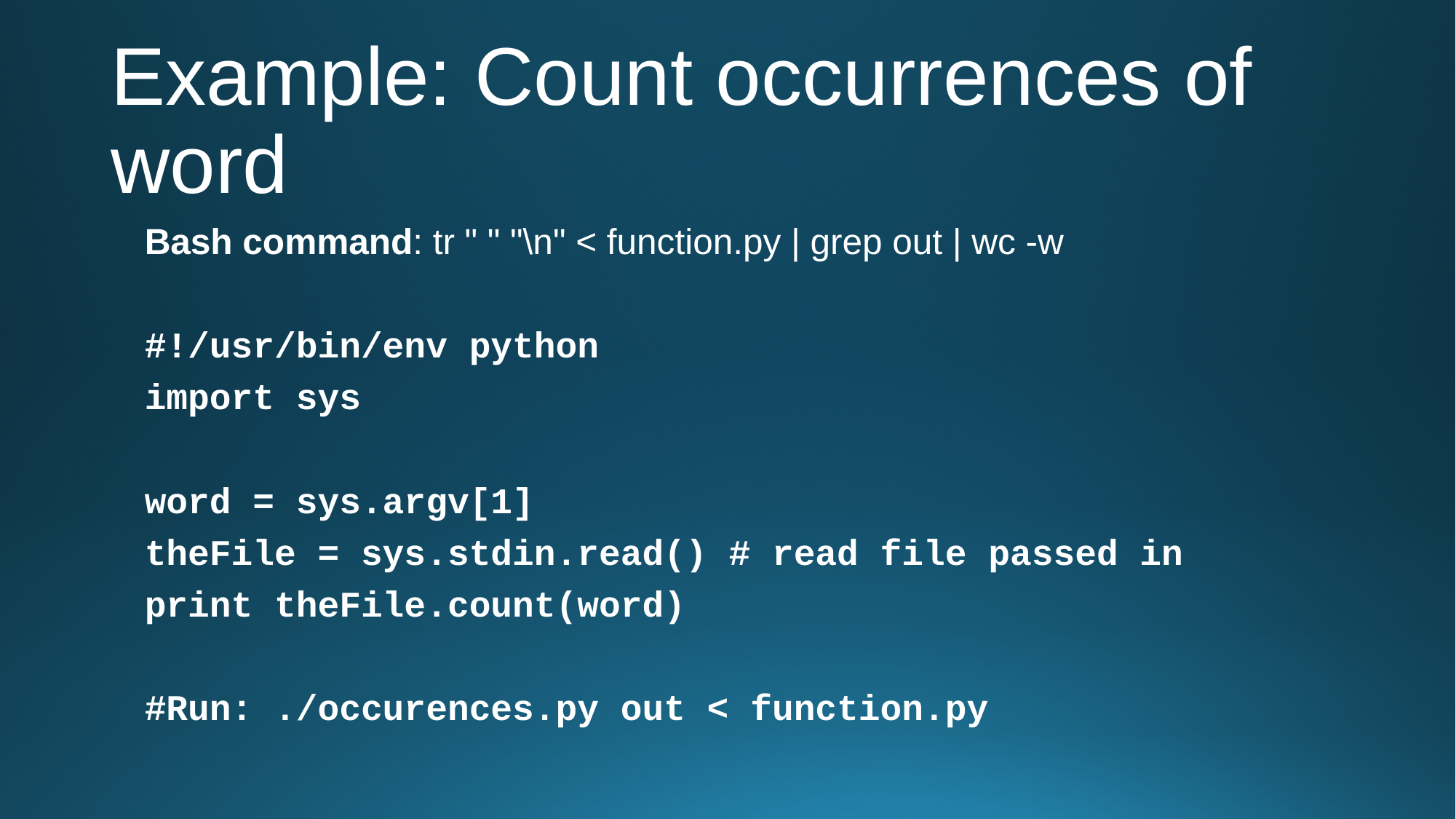

# Example: Count occurrences of word
Bash command: tr " " "\n" < function.py | grep out | wc -w

#!/usr/bin/env python
import sys

word = sys.argv[1]
theFile = sys.stdin.read() # read file passed in
print theFile.count(word)

#Run: ./occurences.py out < function.py